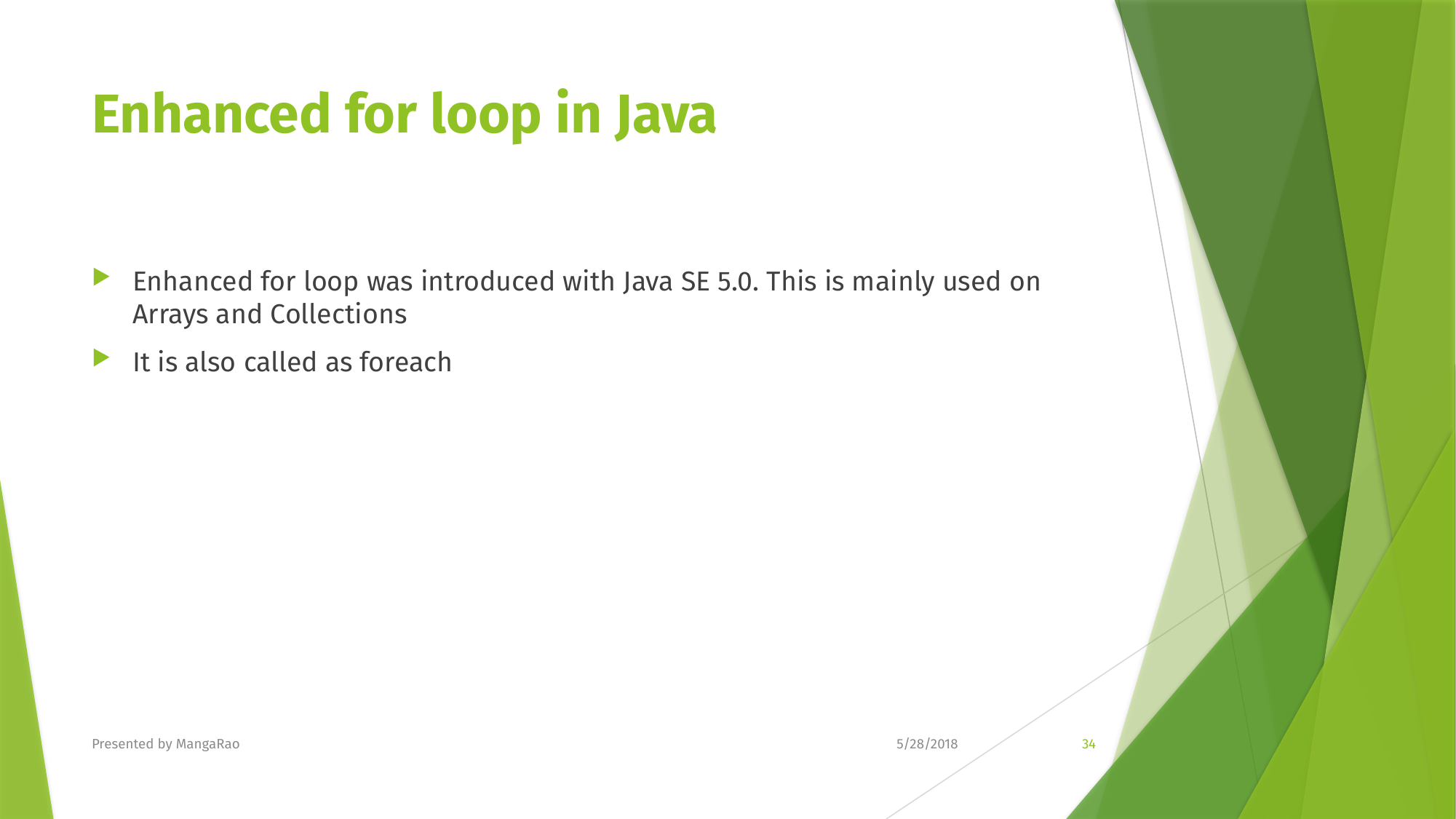

# Enhanced for loop in Java
Enhanced for loop was introduced with Java SE 5.0. This is mainly used on Arrays and Collections
It is also called as foreach
Presented by MangaRao
5/28/2018
34